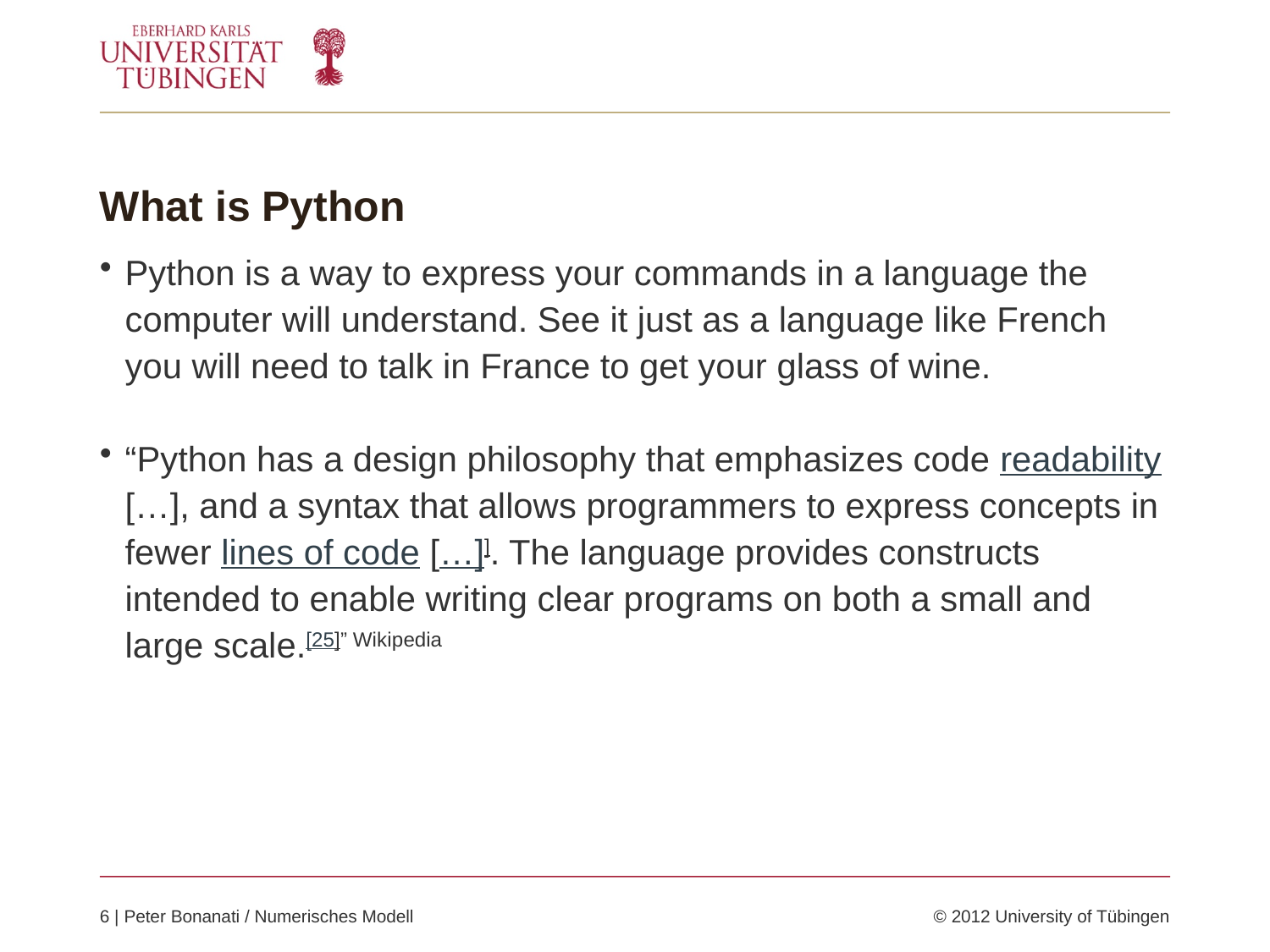

# What is Python
Python is a way to express your commands in a language the computer will understand. See it just as a language like French you will need to talk in France to get your glass of wine.

“Python has a design philosophy that emphasizes code readability […], and a syntax that allows programmers to express concepts in fewer lines of code […]]. The language provides constructs intended to enable writing clear programs on both a small and large scale.[25]” Wikipedia
6 | Peter Bonanati / Numerisches Modell 	© 2012 University of Tübingen